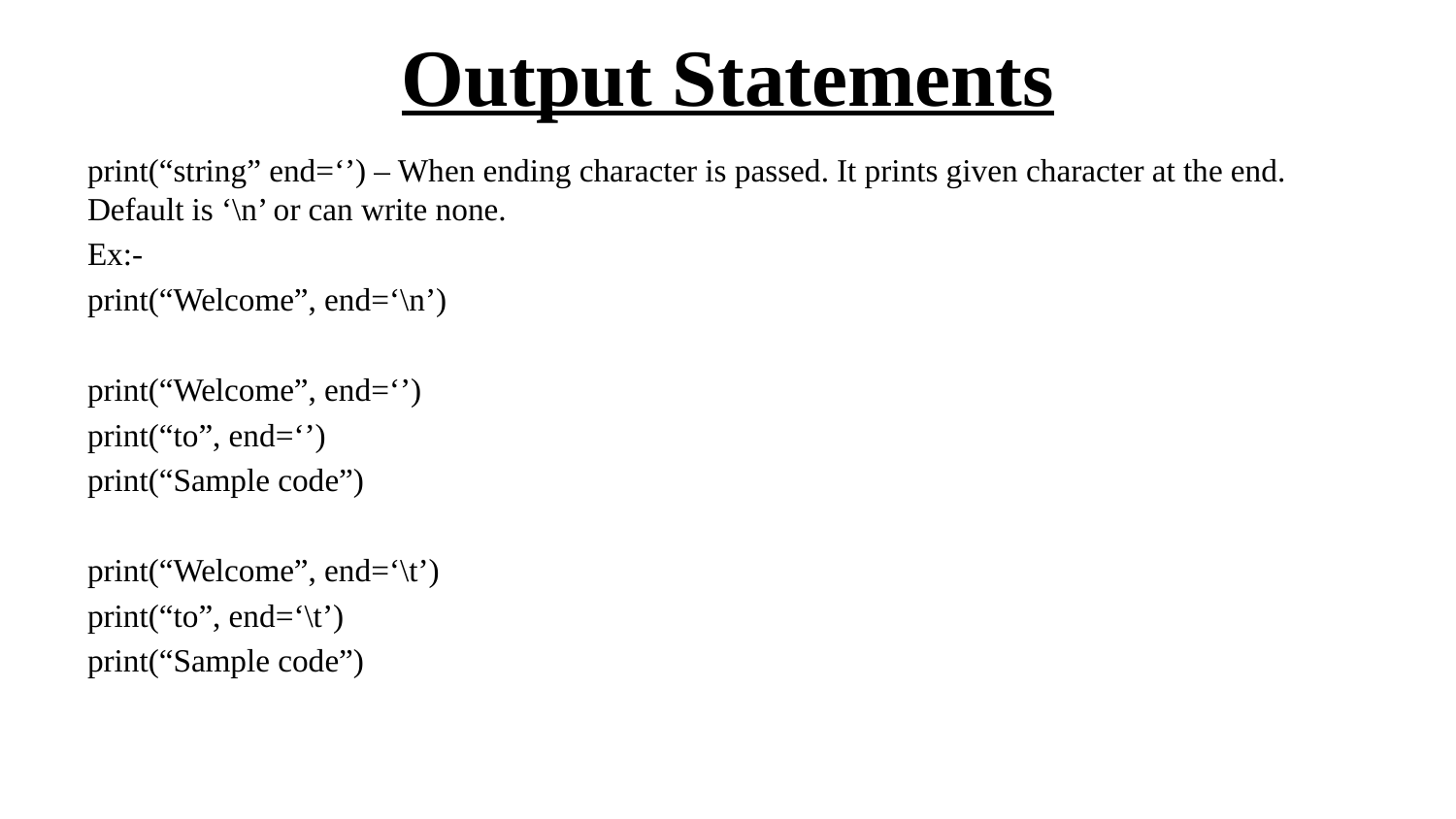

# Output Statements
print(“string” end=‘’) – When ending character is passed. It prints given character at the end. Default is ‘\n’ or can write none.
Ex:-
print(“Welcome”, end=‘\n’)

print(“Welcome”, end=‘’)
print(“to”, end=‘’)
print(“Sample code”)

print(“Welcome”, end=‘\t’)
print(“to”, end=‘\t’)
print(“Sample code”)